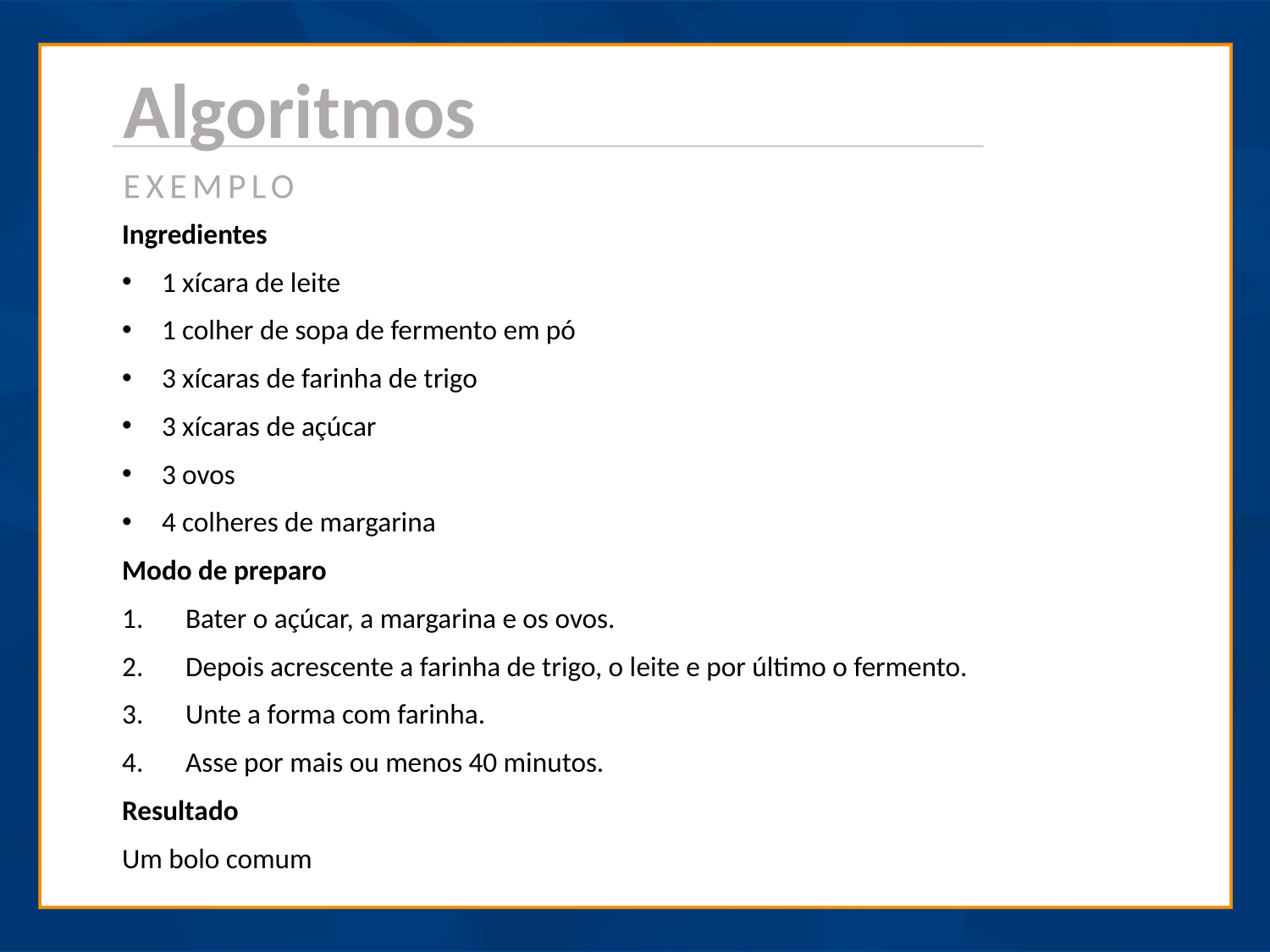

Algoritmos

EXEMPLO
Ingredientes
1 xícara de leite
1 colher de sopa de fermento em pó
3 xícaras de farinha de trigo
3 xícaras de açúcar
3 ovos
4 colheres de margarina
Modo de preparo
Bater o açúcar, a margarina e os ovos.
Depois acrescente a farinha de trigo, o leite e por último o fermento.
Unte a forma com farinha.
Asse por mais ou menos 40 minutos.
Resultado
Um bolo comum